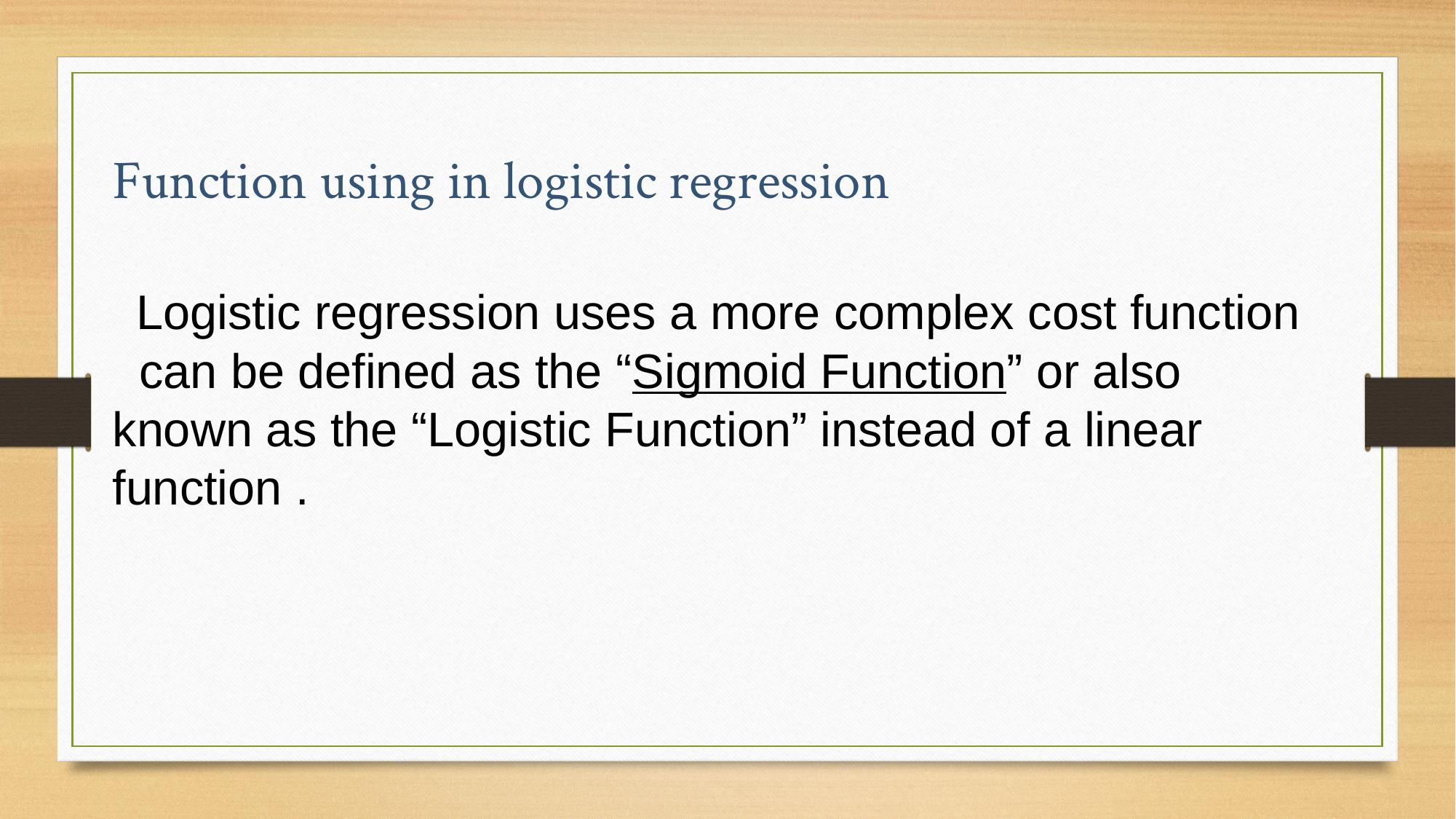

Function using in logistic regression

  Logistic regression uses a more complex cost function
  can be defined as the “Sigmoid Function” or also known as the “Logistic Function” instead of a linear function .